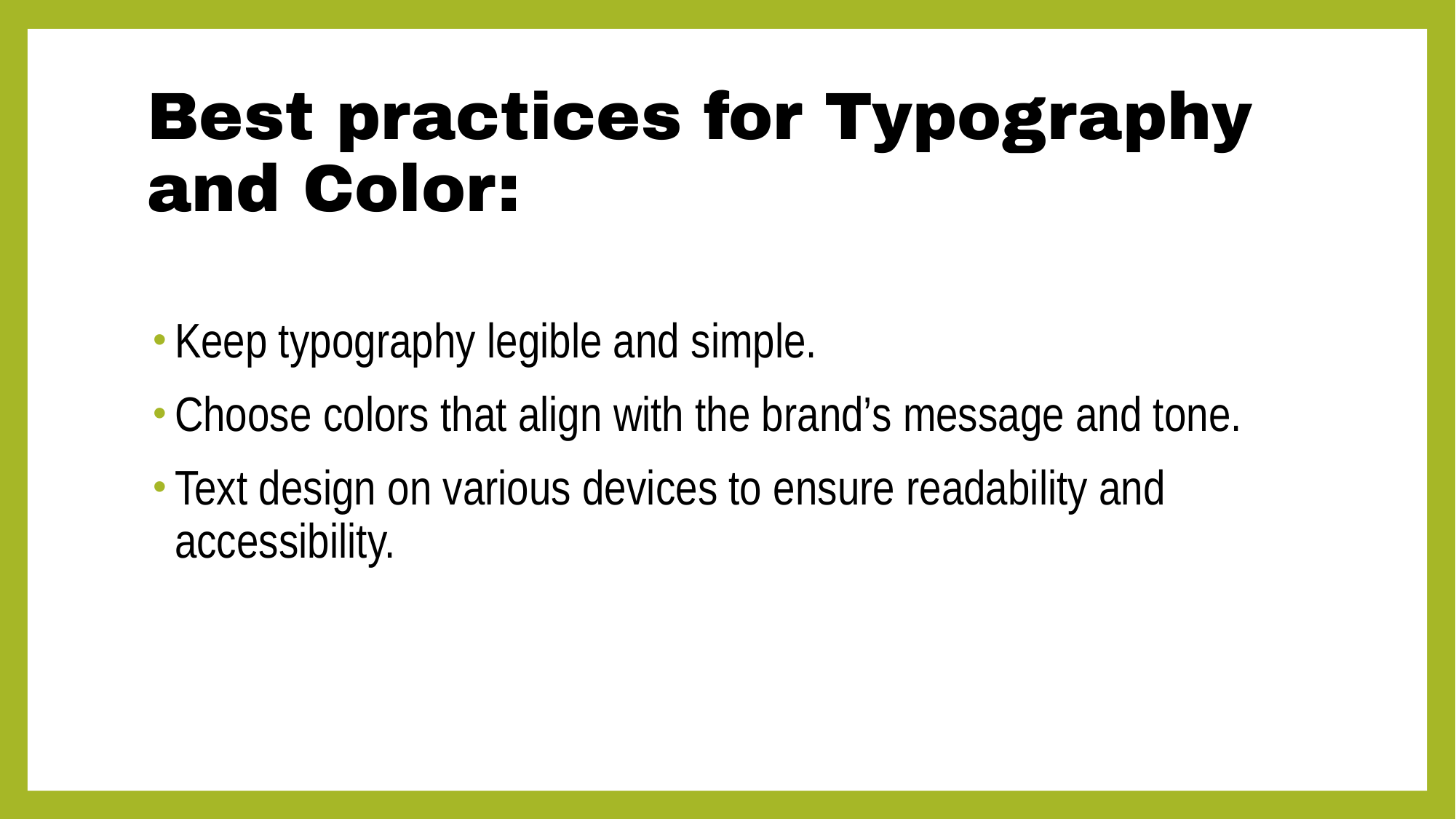

# Best practices for Typography and Color:
Keep typography legible and simple.
Choose colors that align with the brand’s message and tone.
Text design on various devices to ensure readability and accessibility.